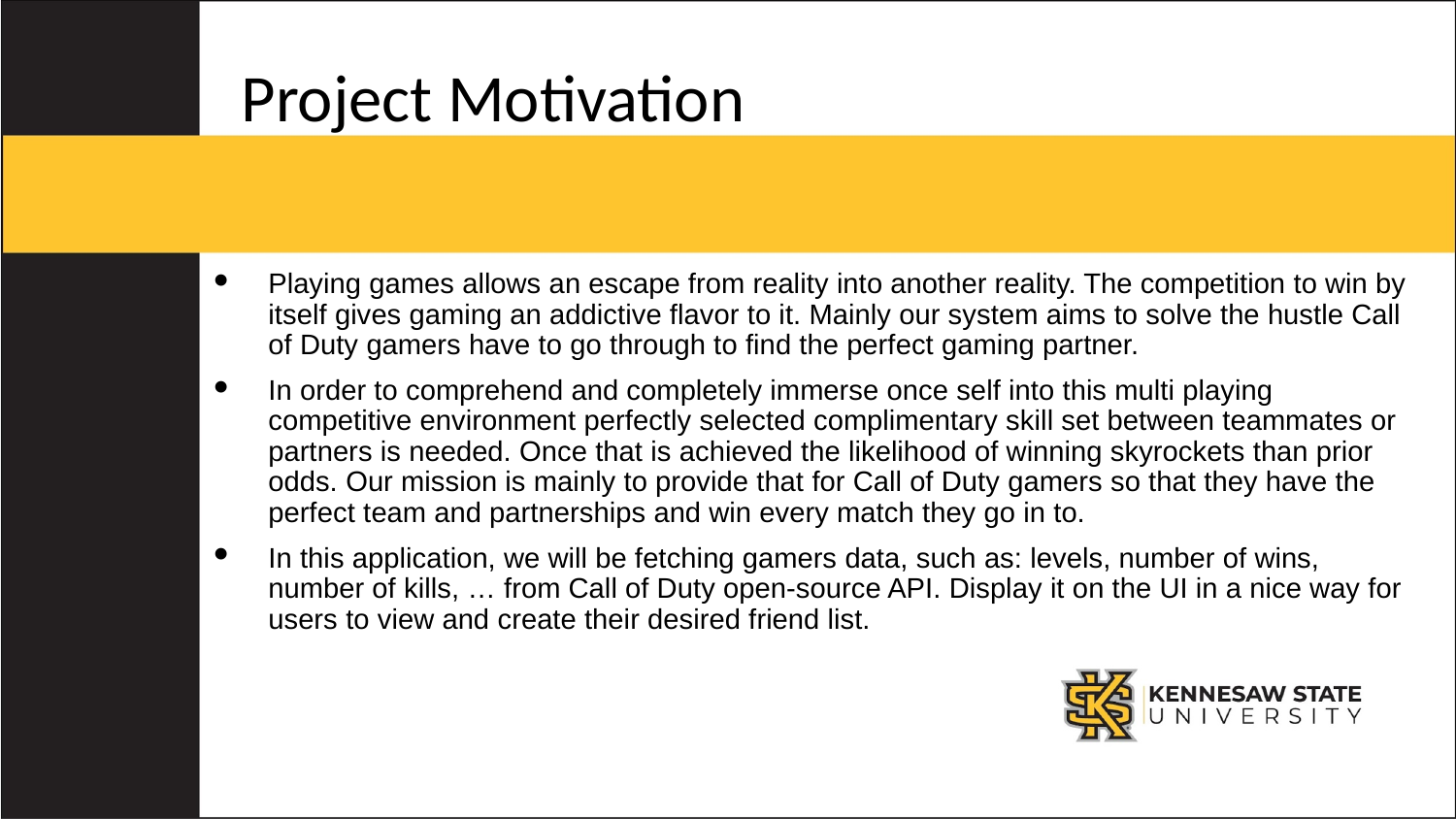

# Project Motivation
Playing games allows an escape from reality into another reality. The competition to win by itself gives gaming an addictive flavor to it. Mainly our system aims to solve the hustle Call of Duty gamers have to go through to find the perfect gaming partner.
In order to comprehend and completely immerse once self into this multi playing competitive environment perfectly selected complimentary skill set between teammates or partners is needed. Once that is achieved the likelihood of winning skyrockets than prior odds. Our mission is mainly to provide that for Call of Duty gamers so that they have the perfect team and partnerships and win every match they go in to.
In this application, we will be fetching gamers data, such as: levels, number of wins, number of kills, … from Call of Duty open-source API. Display it on the UI in a nice way for users to view and create their desired friend list.